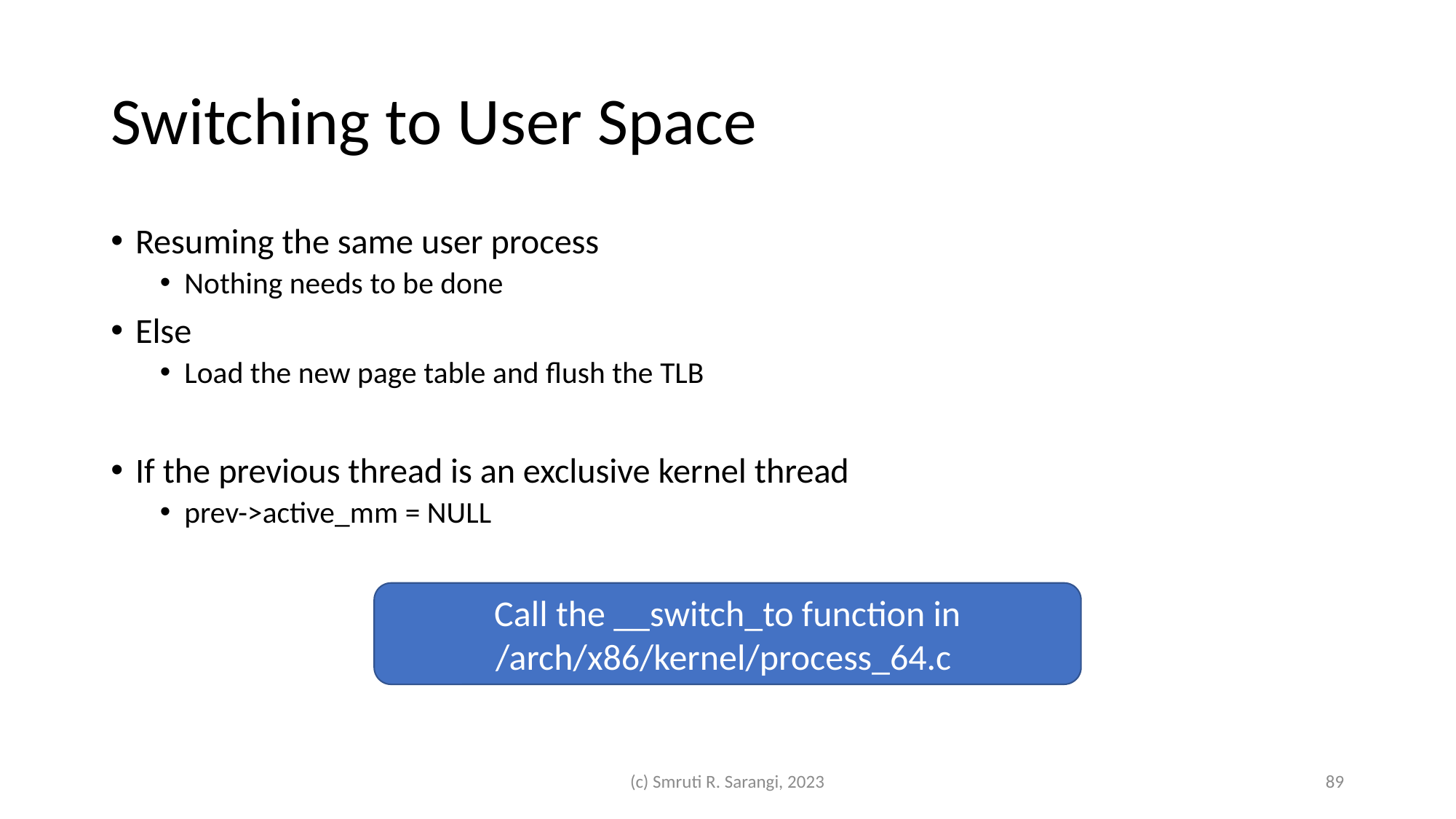

# Switching to User Space
Resuming the same user process
Nothing needs to be done
Else
Load the new page table and flush the TLB

If the previous thread is an exclusive kernel thread
prev->active_mm = NULL

Call the __switch_to function in /arch/x86/kernel/process_64.c
(c) Smruti R. Sarangi, 2023
89